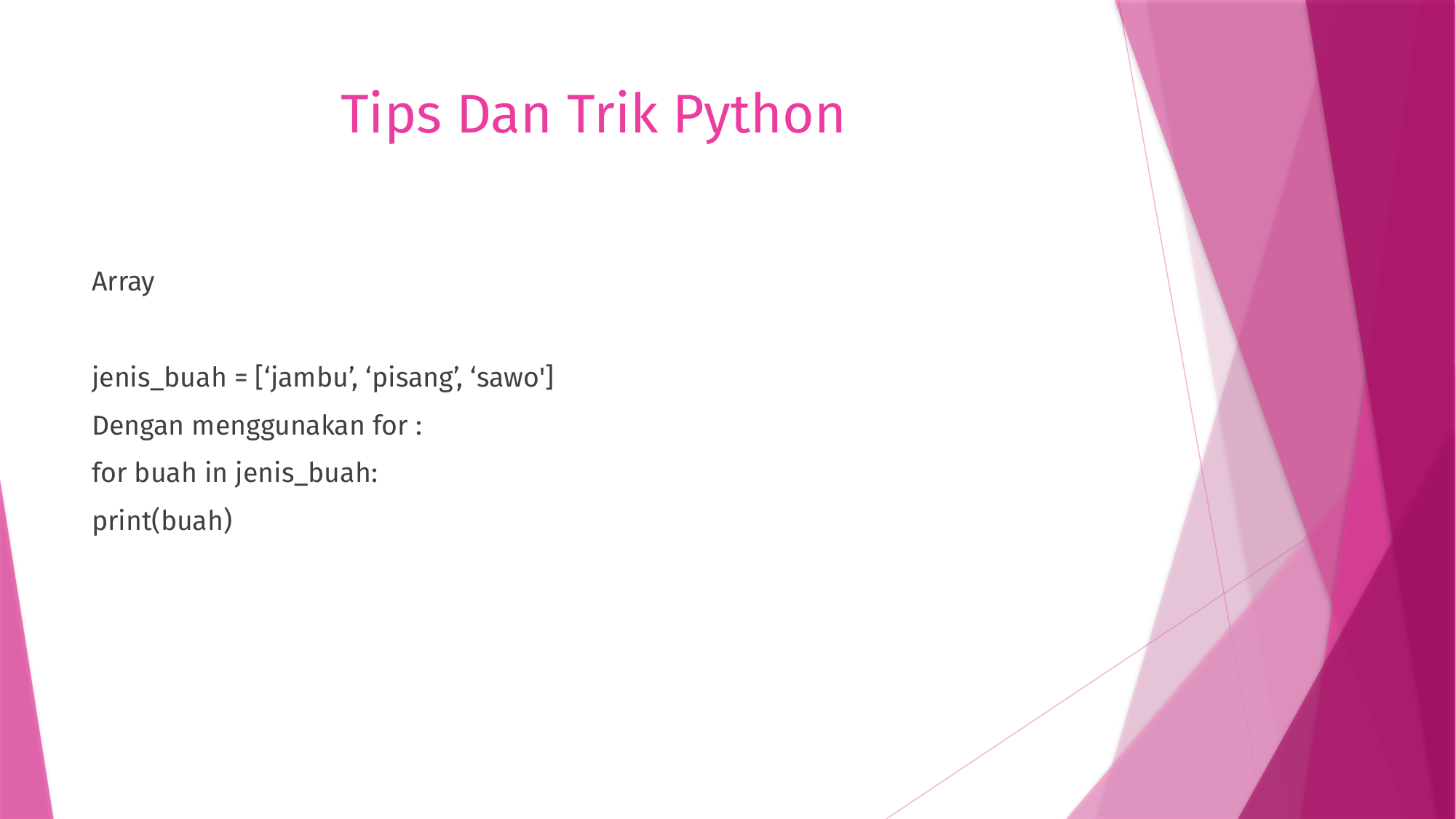

# Tips Dan Trik Python
Array

jenis_buah = [‘jambu’, ‘pisang’, ‘sawo']
Dengan menggunakan for :
for buah in jenis_buah:
print(buah)